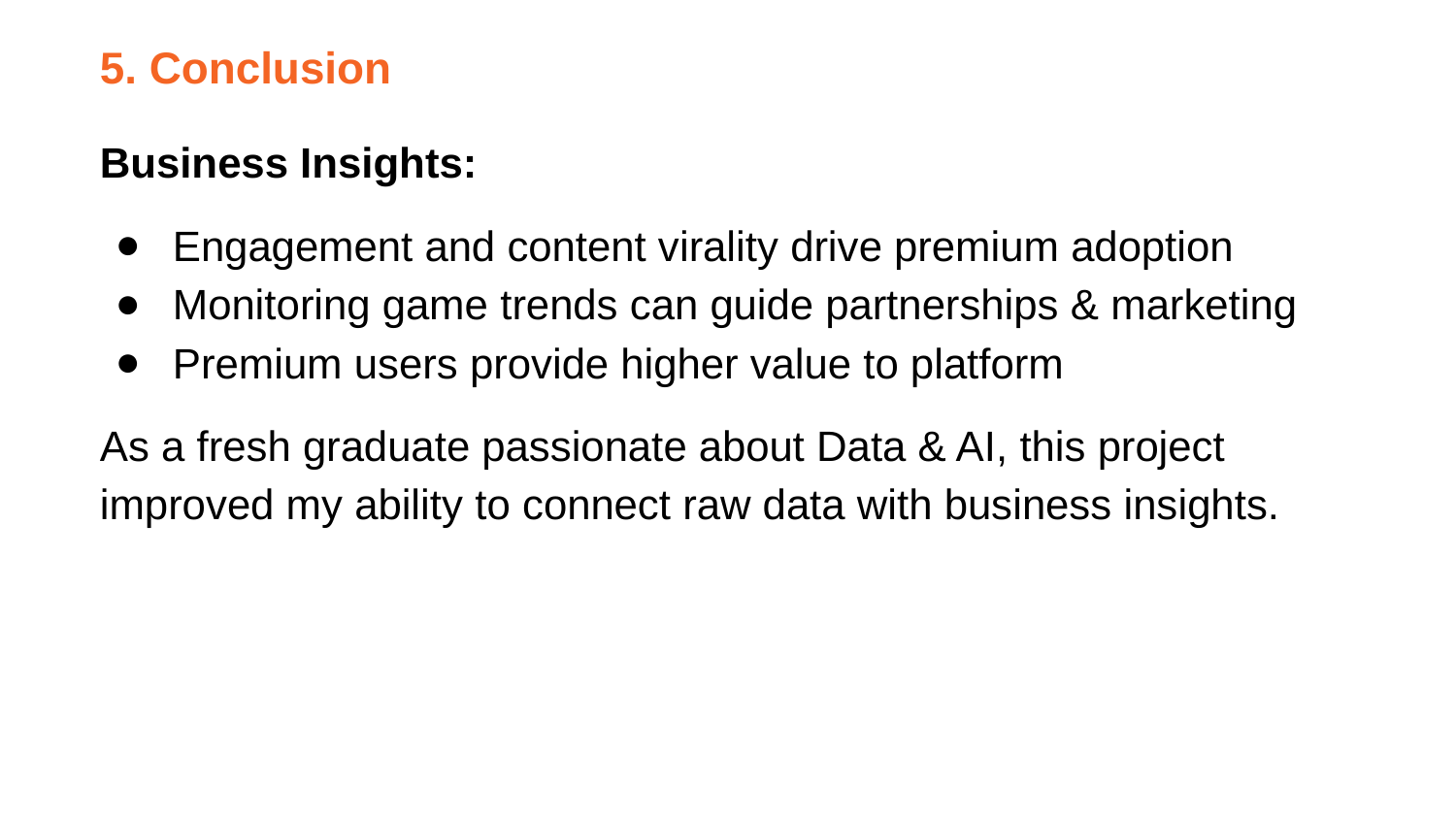

5. Conclusion
Business Insights:
Engagement and content virality drive premium adoption
Monitoring game trends can guide partnerships & marketing
Premium users provide higher value to platform
As a fresh graduate passionate about Data & AI, this project improved my ability to connect raw data with business insights.